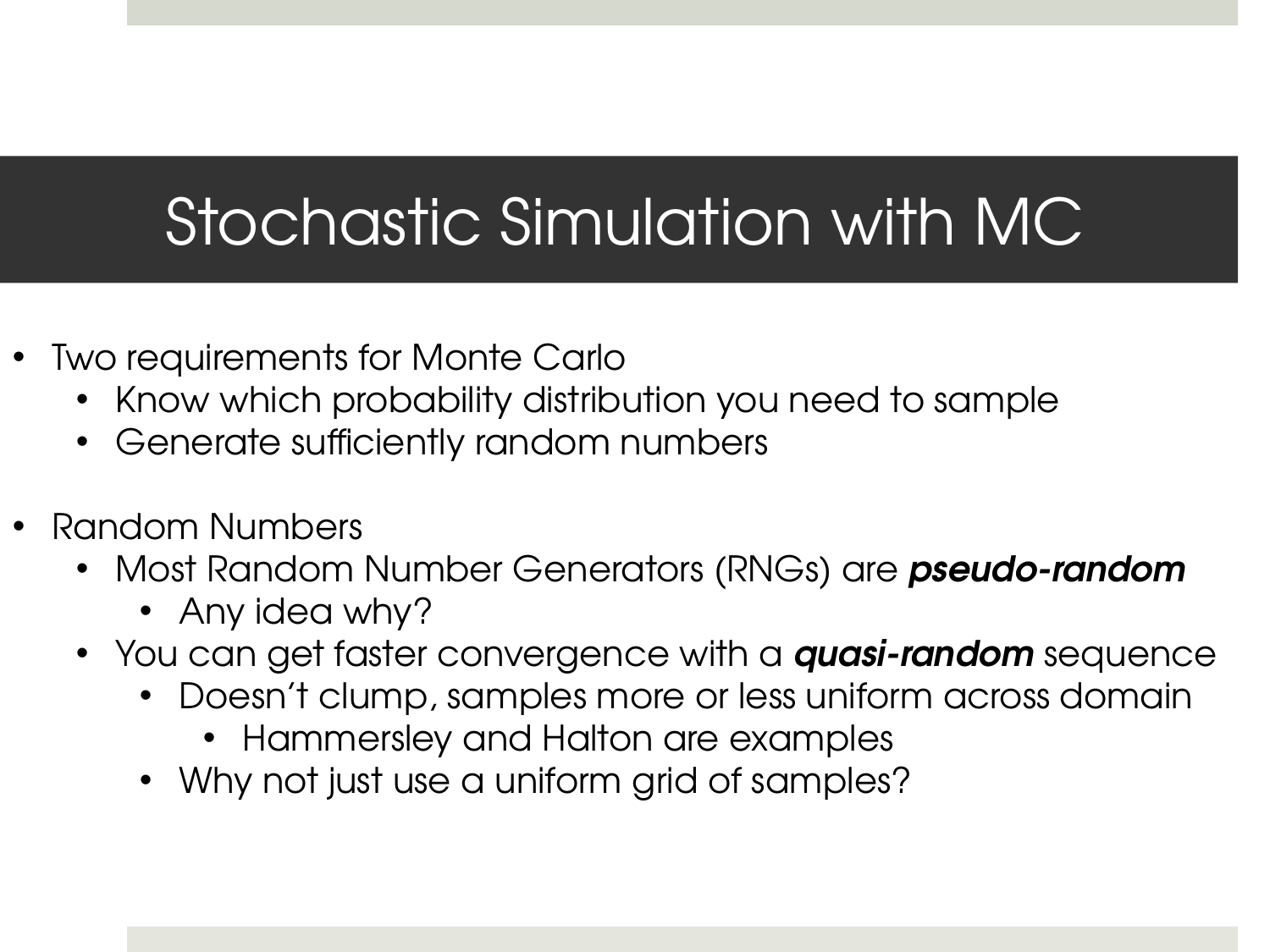

# Stochastic Simulation with MC
Two requirements for Monte Carlo
Know which probability distribution you need to sample
Generate sufficiently random numbers
Random Numbers
Most Random Number Generators (RNGs) are pseudo-random
Any idea why?
You can get faster convergence with a quasi-random sequence
Doesn’t clump, samples more or less uniform across domain
Hammersley and Halton are examples
Why not just use a uniform grid of samples?